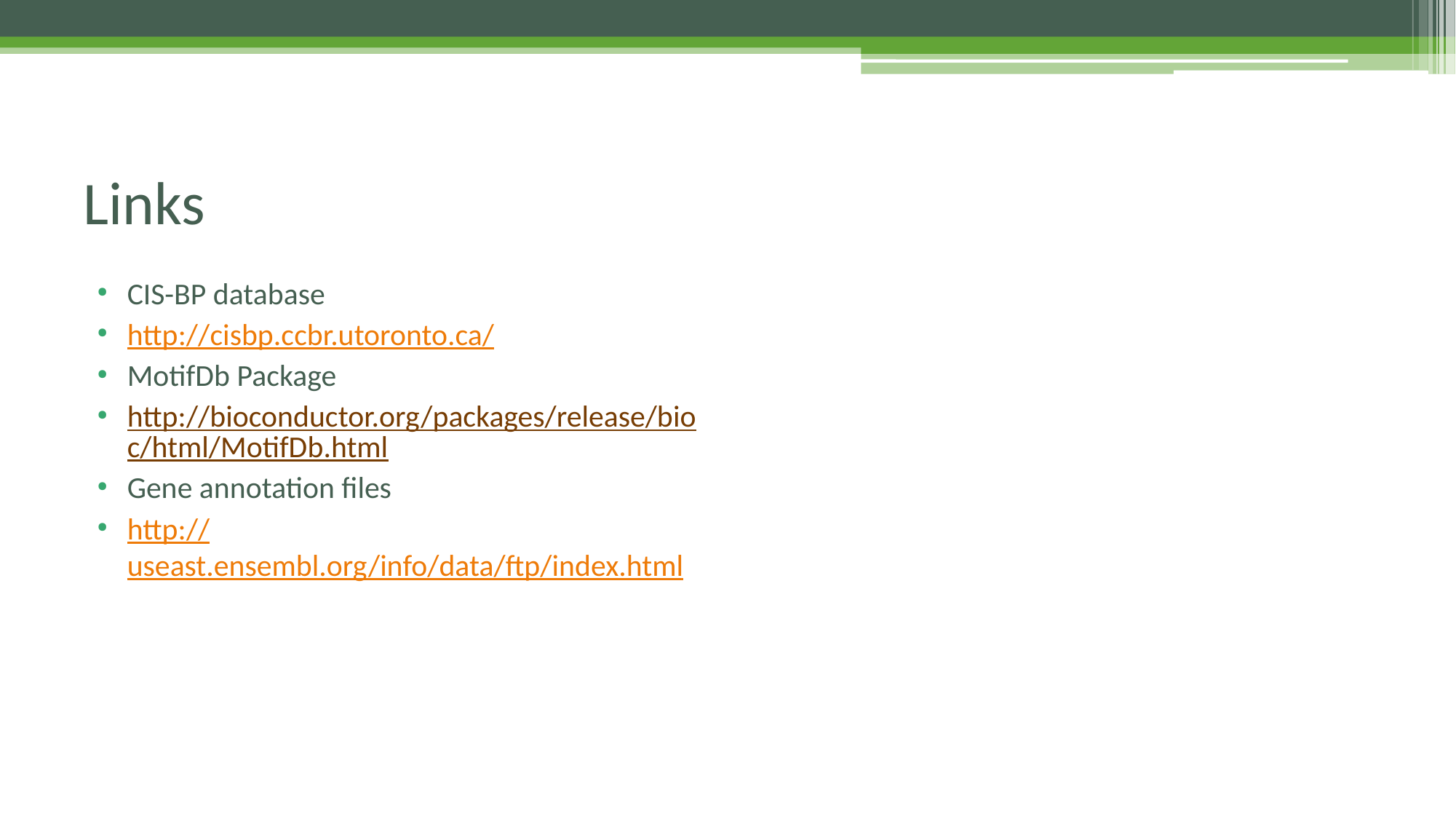

# Links
CIS-BP database
http://cisbp.ccbr.utoronto.ca/
MotifDb Package
http://bioconductor.org/packages/release/bioc/html/MotifDb.html
Gene annotation files
http://useast.ensembl.org/info/data/ftp/index.html